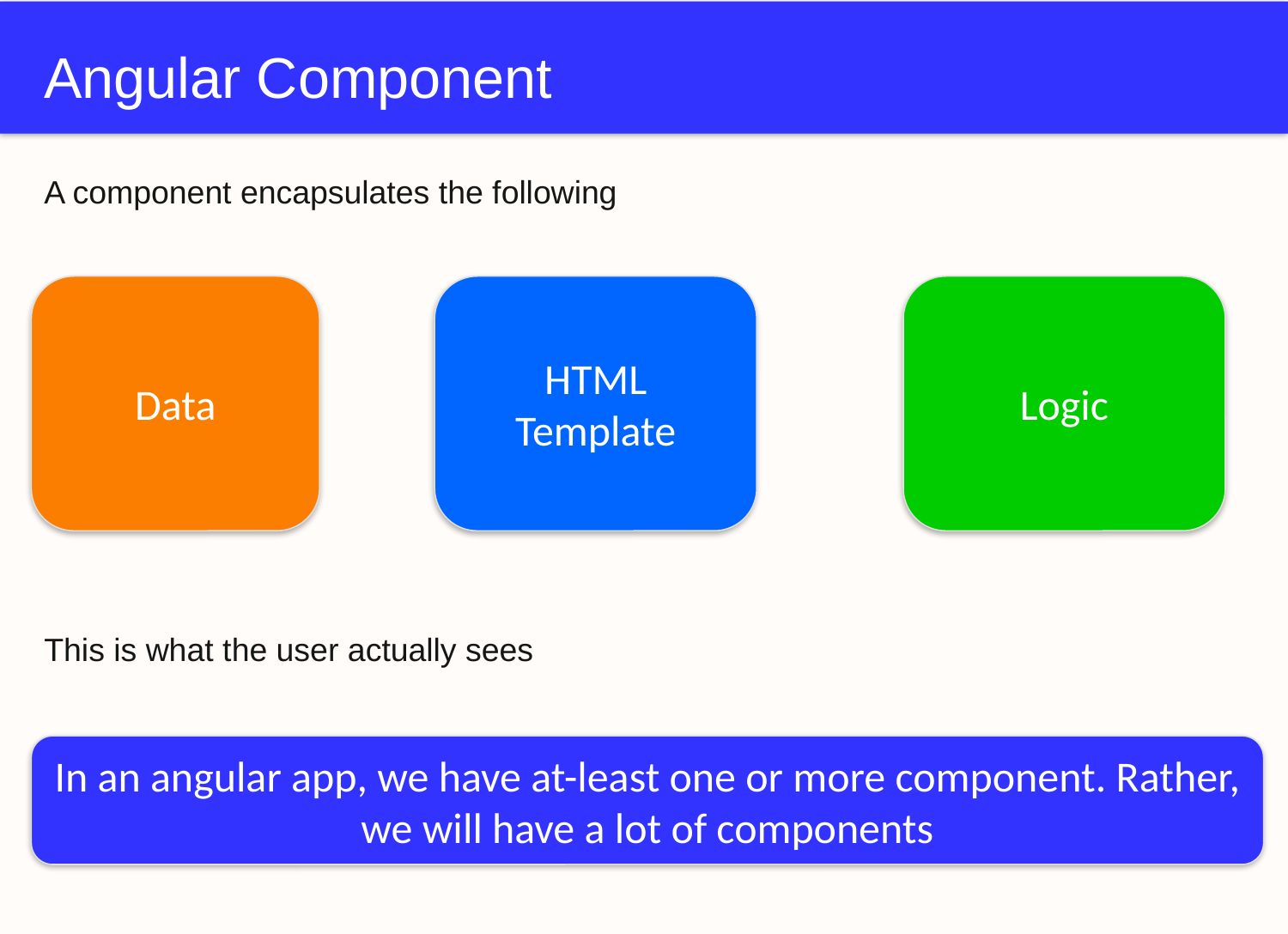

# Angular Component
A component encapsulates the following

Data
HTML Template
Logic
This is what the user actually sees

In an angular app, we have at-least one or more component. Rather, we will have a lot of components